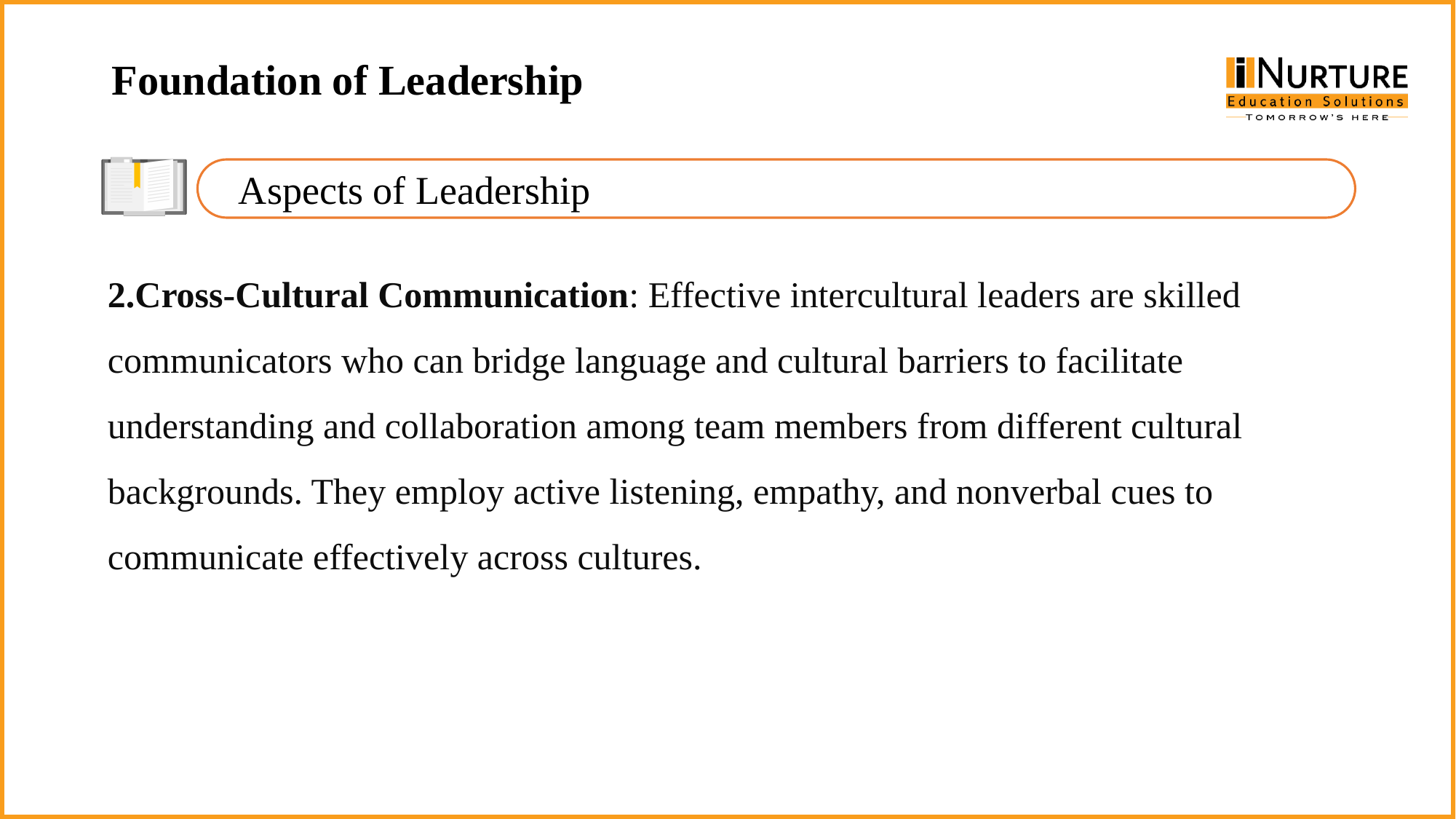

Foundation of Leadership

Aspects of Leadership

2.Cross-Cultural Communication: Effective intercultural leaders are skilled communicators who can bridge language and cultural barriers to facilitate understanding and collaboration among team members from different cultural backgrounds. They employ active listening, empathy, and nonverbal cues to communicate effectively across cultures.